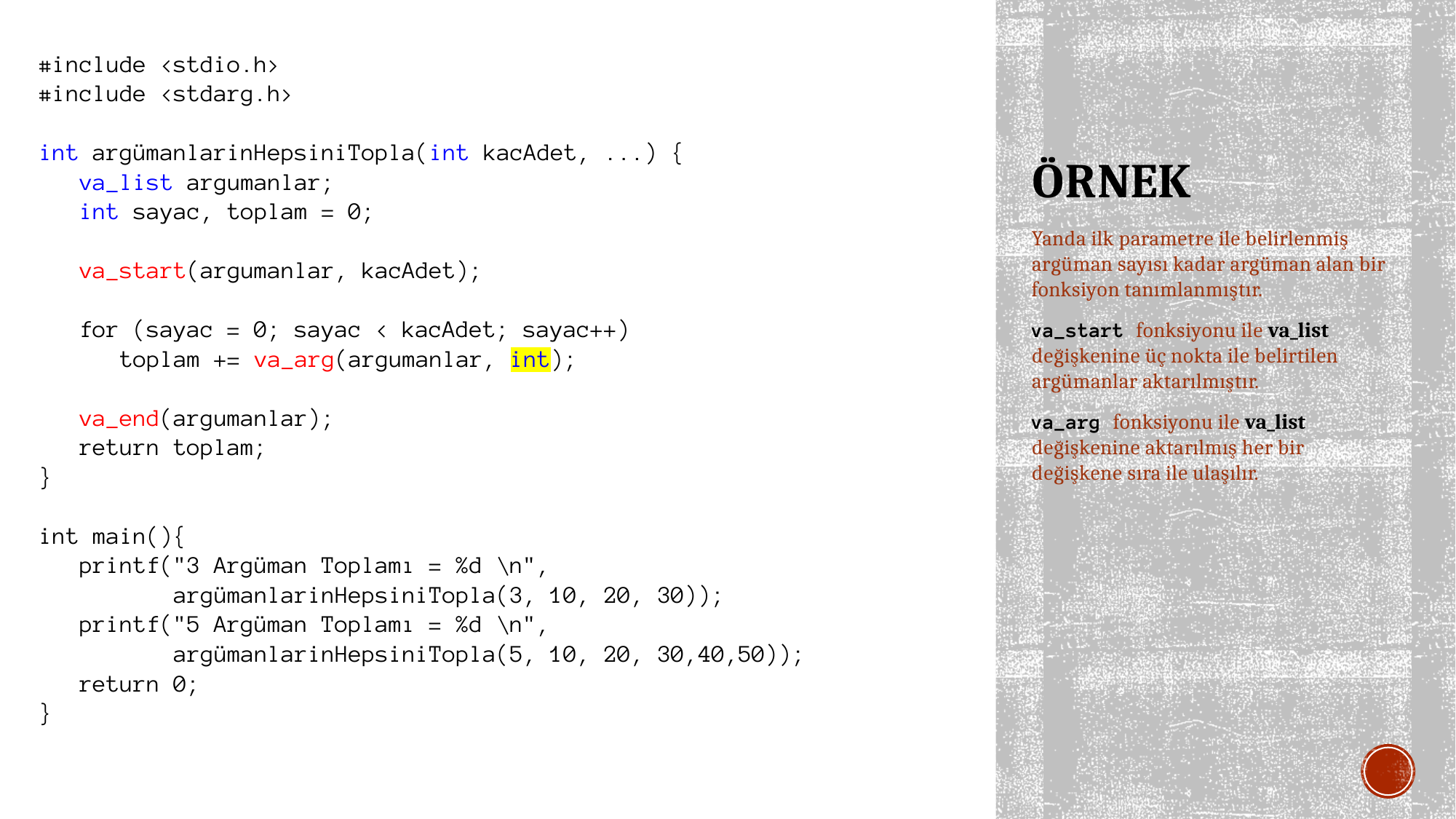

#include <stdio.h>
#include <stdarg.h>

int argümanlarinHepsiniTopla(int kacAdet, ...) {
   va_list argumanlar;
   int sayac, toplam = 0;

   va_start(argumanlar, kacAdet);

   for (sayac = 0; sayac < kacAdet; sayac++)
      toplam += va_arg(argumanlar, int);

   va_end(argumanlar);
   return toplam;
}

int main(){
   printf("3 Argüman Toplamı = %d \n",
          argümanlarinHepsiniTopla(3, 10, 20, 30));
   printf("5 Argüman Toplamı = %d \n",
          argümanlarinHepsiniTopla(5, 10, 20, 30,40,50));
   return 0;
}
# ÖRNEK
Yanda ilk parametre ile belirlenmiş argüman sayısı kadar argüman alan bir fonksiyon tanımlanmıştır.
va_start fonksiyonu ile va_list değişkenine üç nokta ile belirtilen argümanlar aktarılmıştır.
va_arg fonksiyonu ile va_list değişkenine aktarılmış her bir değişkene sıra ile ulaşılır.